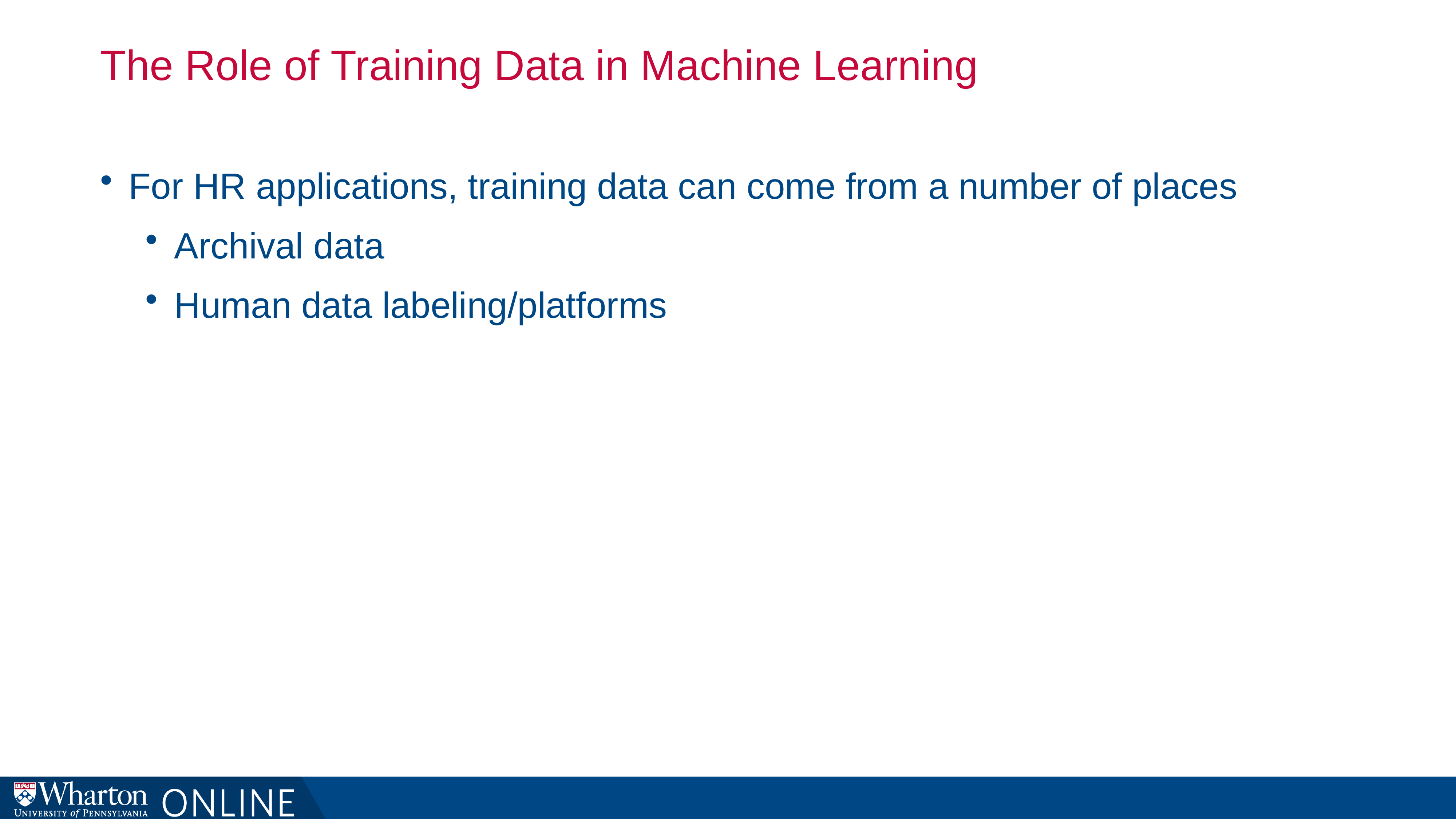

# The Role of Training Data in Machine Learning
For HR applications, training data can come from a number of places
Archival data
Human data labeling/platforms